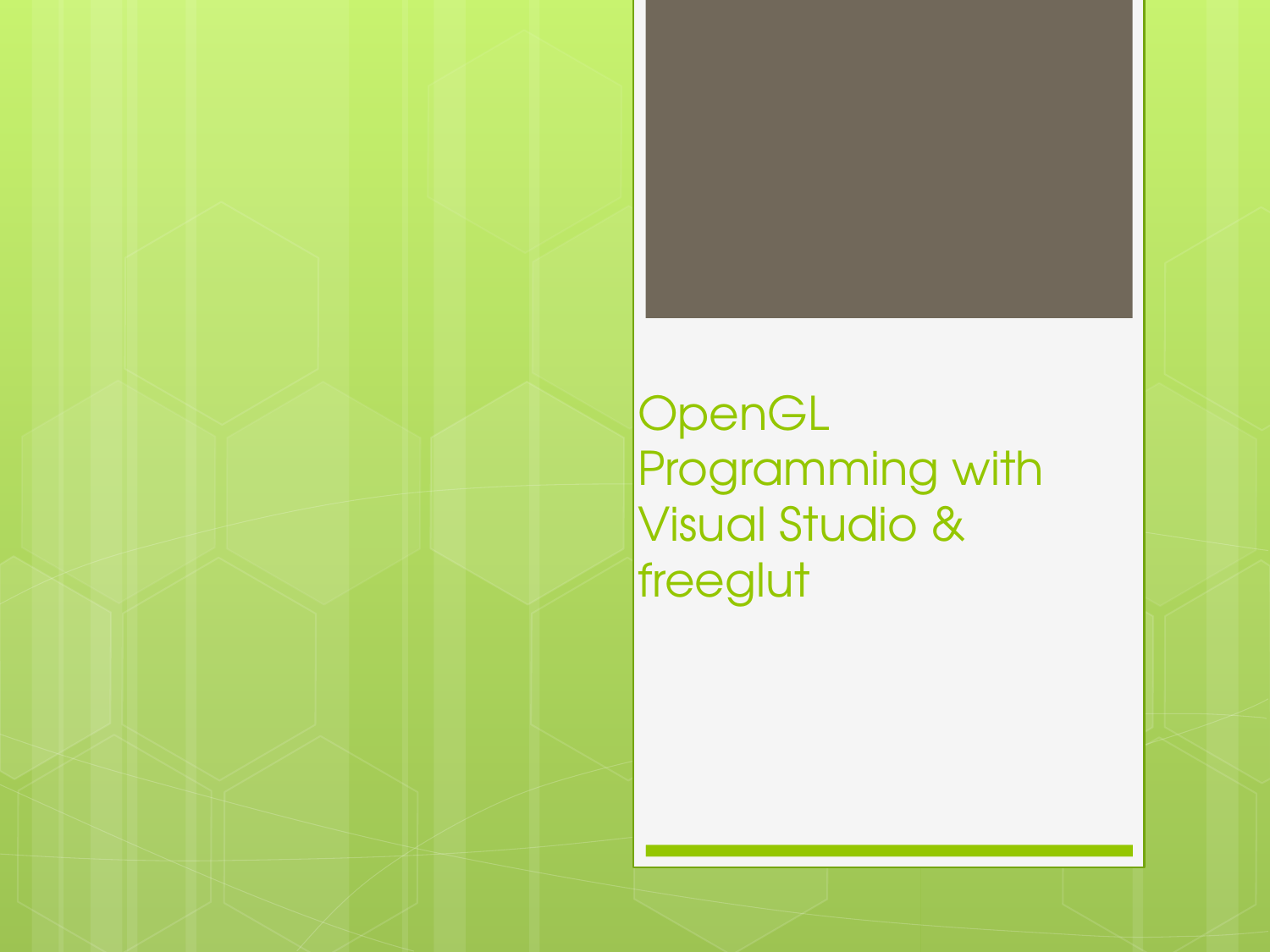

# OpenGL Programming with Visual Studio & freeglut